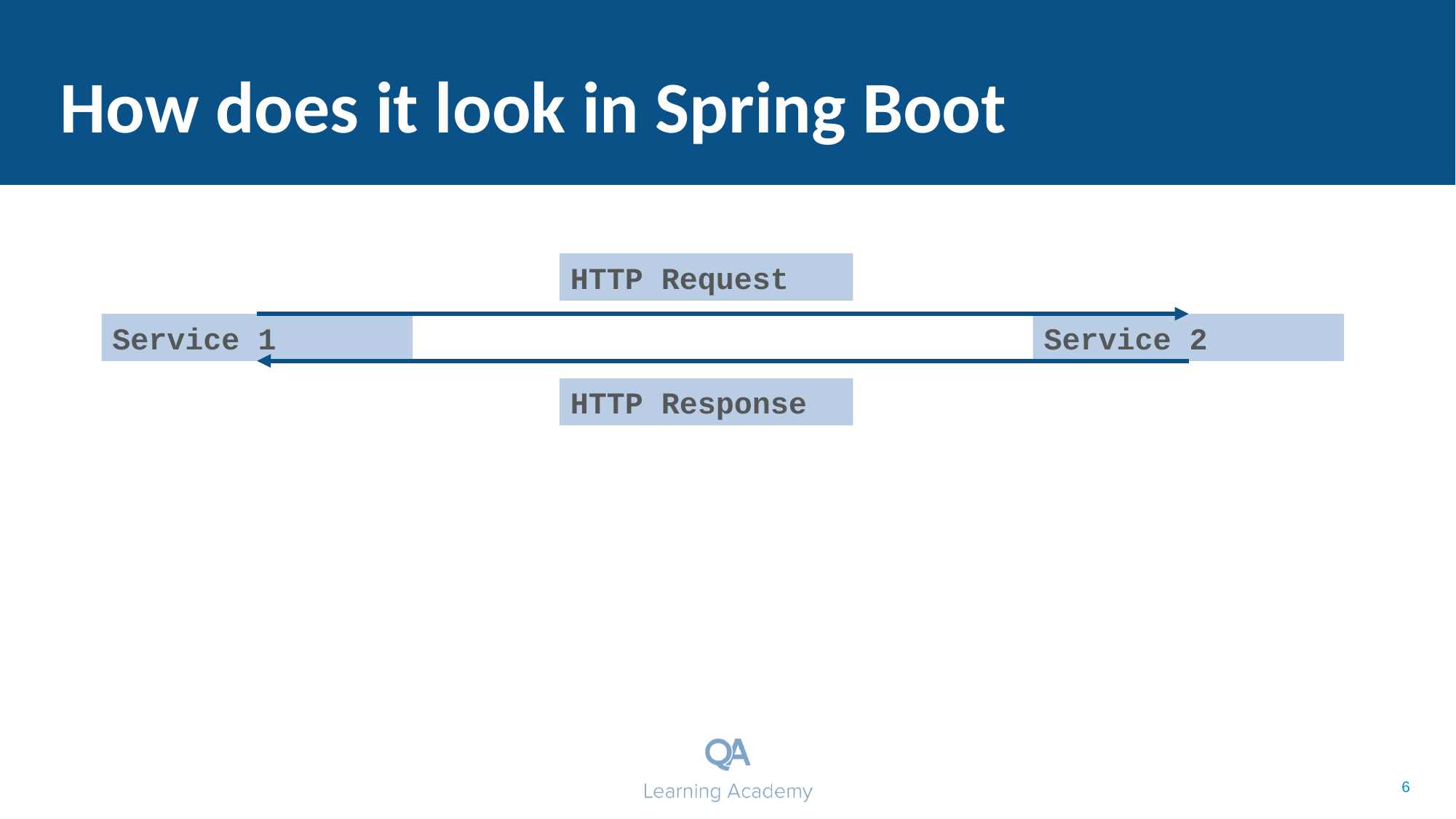

# How does it look in Spring Boot
HTTP Request
Service 1
Service 2
HTTP Response